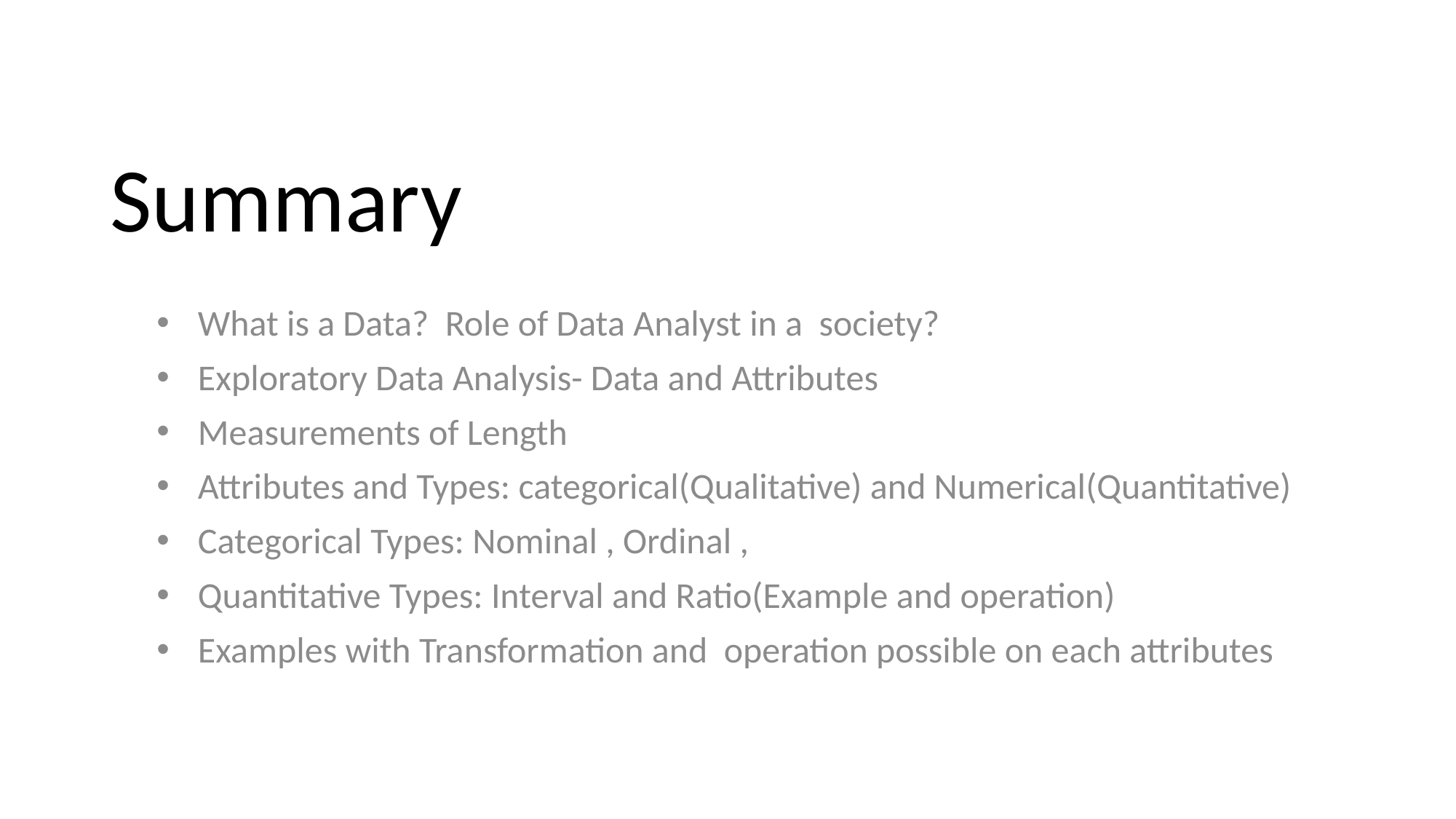

# Summary
What is a Data?  Role of Data Analyst in a  society?
Exploratory Data Analysis- Data and Attributes
Measurements of Length
Attributes and Types: categorical(Qualitative) and Numerical(Quantitative)
Categorical Types: Nominal , Ordinal ,
Quantitative Types: Interval and Ratio(Example and operation)
Examples with Transformation and  operation possible on each attributes